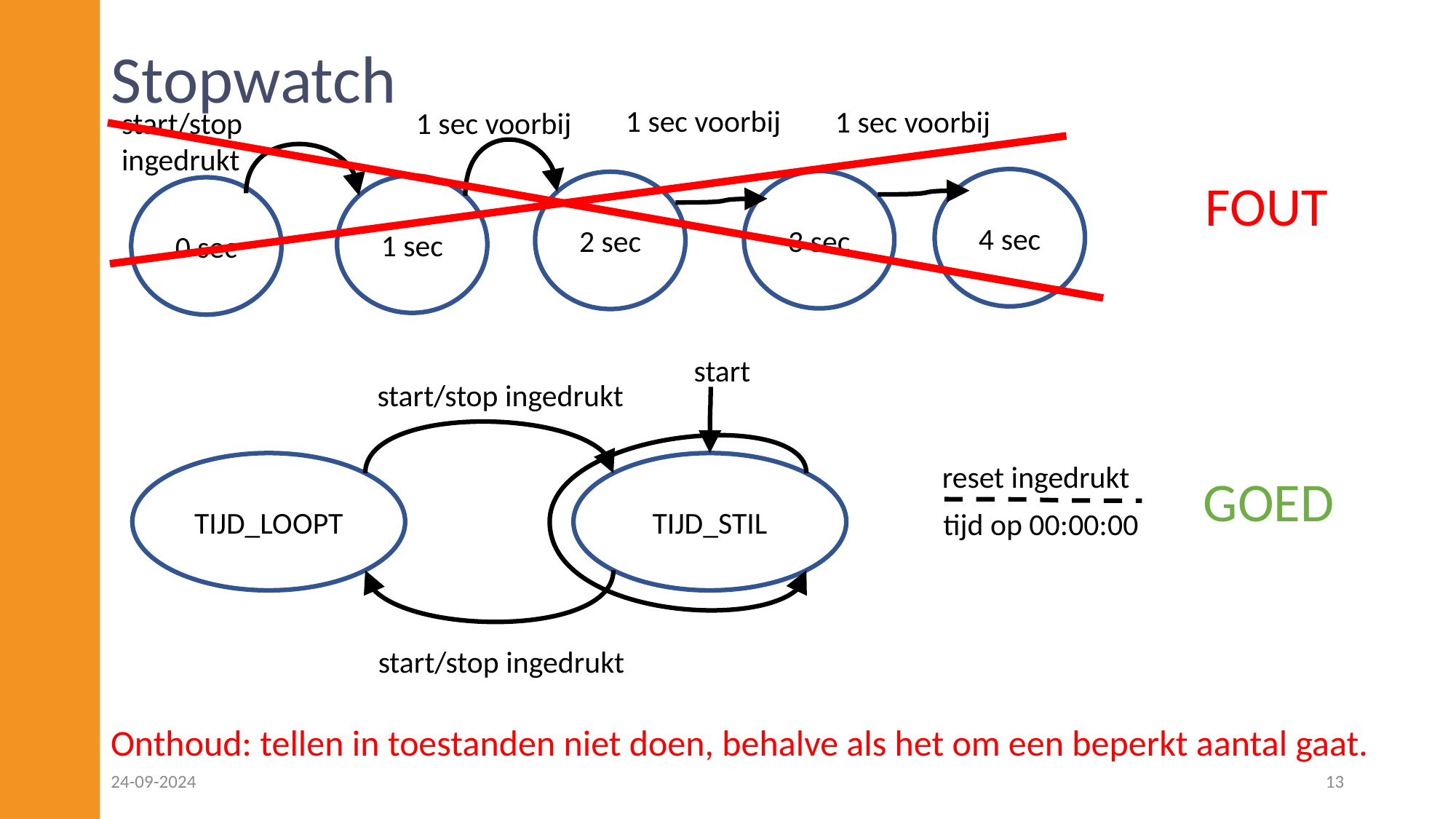

# Stopwatch
1 sec voorbij
1 sec voorbij
start/stop
ingedrukt
1 sec voorbij
FOUT
4 sec
3 sec
2 sec
1 sec
0 sec

start
start/stop ingedrukt
reset ingedrukt
TIJD_LOOPT
TIJD_STIL
GOED
tijd op 00:00:00
start/stop ingedrukt
Onthoud: tellen in toestanden niet doen, behalve als het om een beperkt aantal gaat.
24-09-2024

13